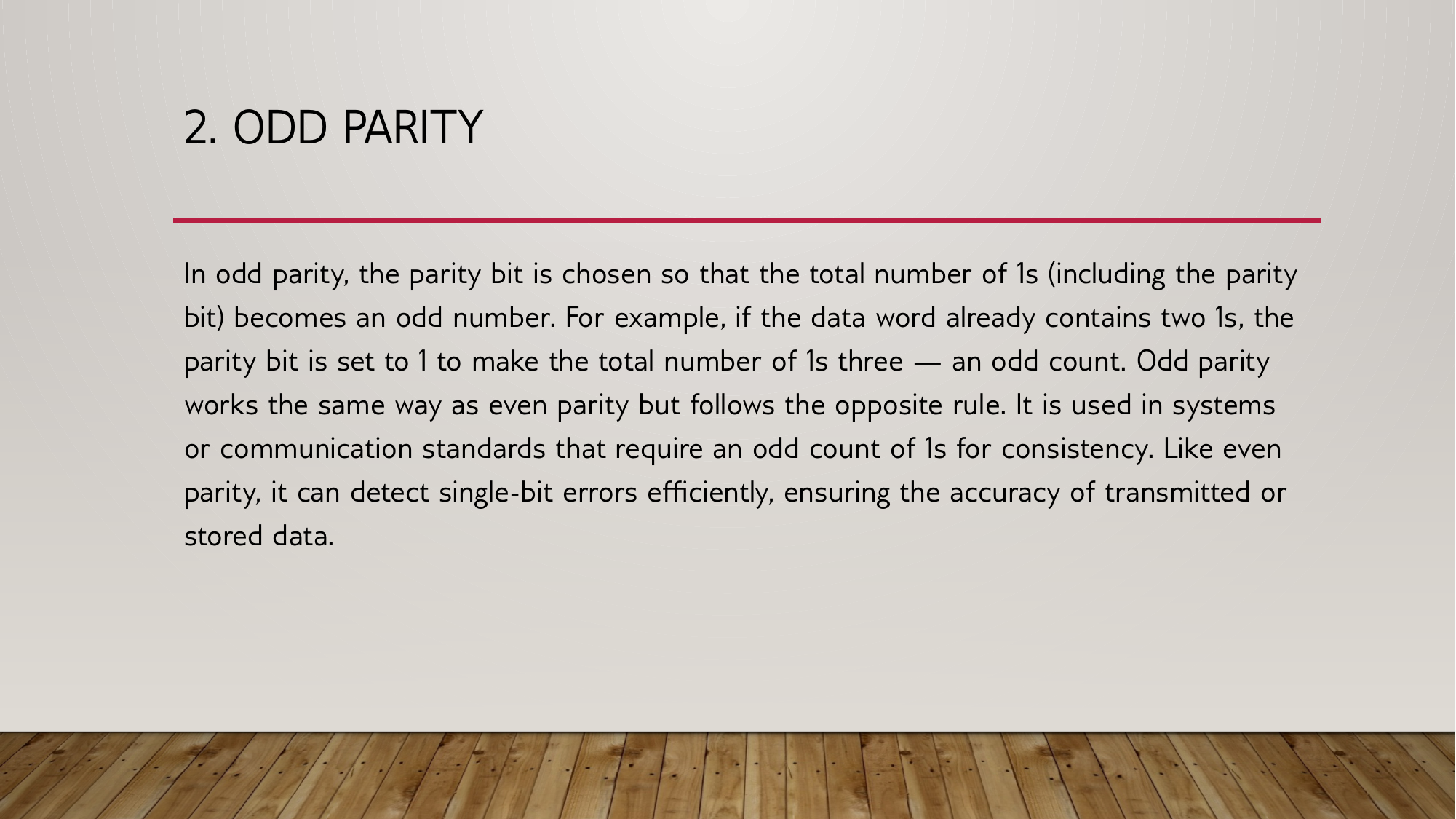

# 2. Odd parity
In odd parity, the parity bit is chosen so that the total number of 1s (including the parity bit) becomes an odd number. For example, if the data word already contains two 1s, the parity bit is set to 1 to make the total number of 1s three — an odd count. Odd parity works the same way as even parity but follows the opposite rule. It is used in systems or communication standards that require an odd count of 1s for consistency. Like even parity, it can detect single-bit errors efficiently, ensuring the accuracy of transmitted or stored data.